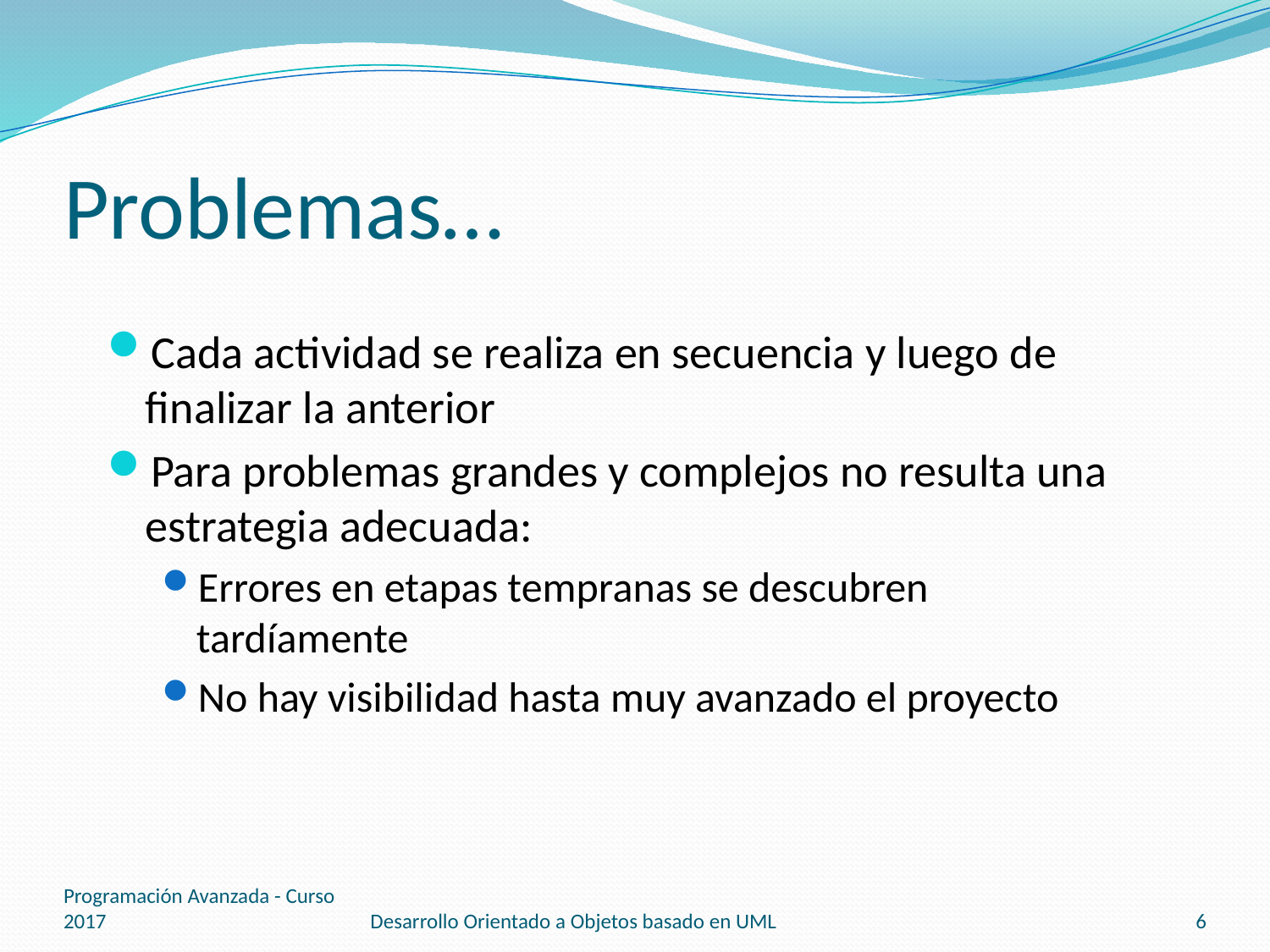

# Problemas…
Cada actividad se realiza en secuencia y luego de finalizar la anterior
Para problemas grandes y complejos no resulta una estrategia adecuada:
Errores en etapas tempranas se descubren tardíamente
No hay visibilidad hasta muy avanzado el proyecto
Programación Avanzada - Curso 2017
Desarrollo Orientado a Objetos basado en UML
6